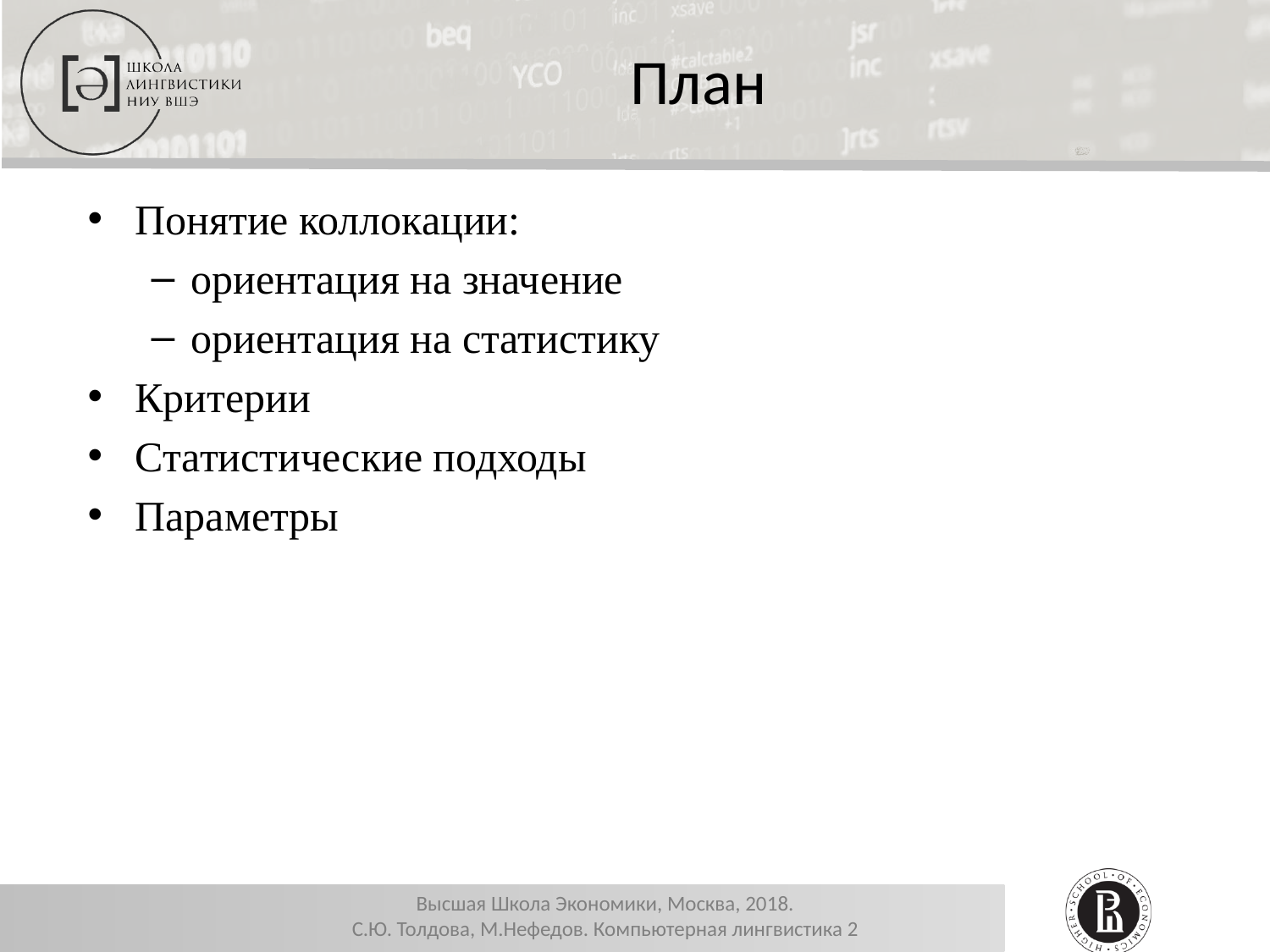

План
Понятие коллокации:
ориентация на значение
ориентация на статистику
Критерии
Статистические подходы
Параметры